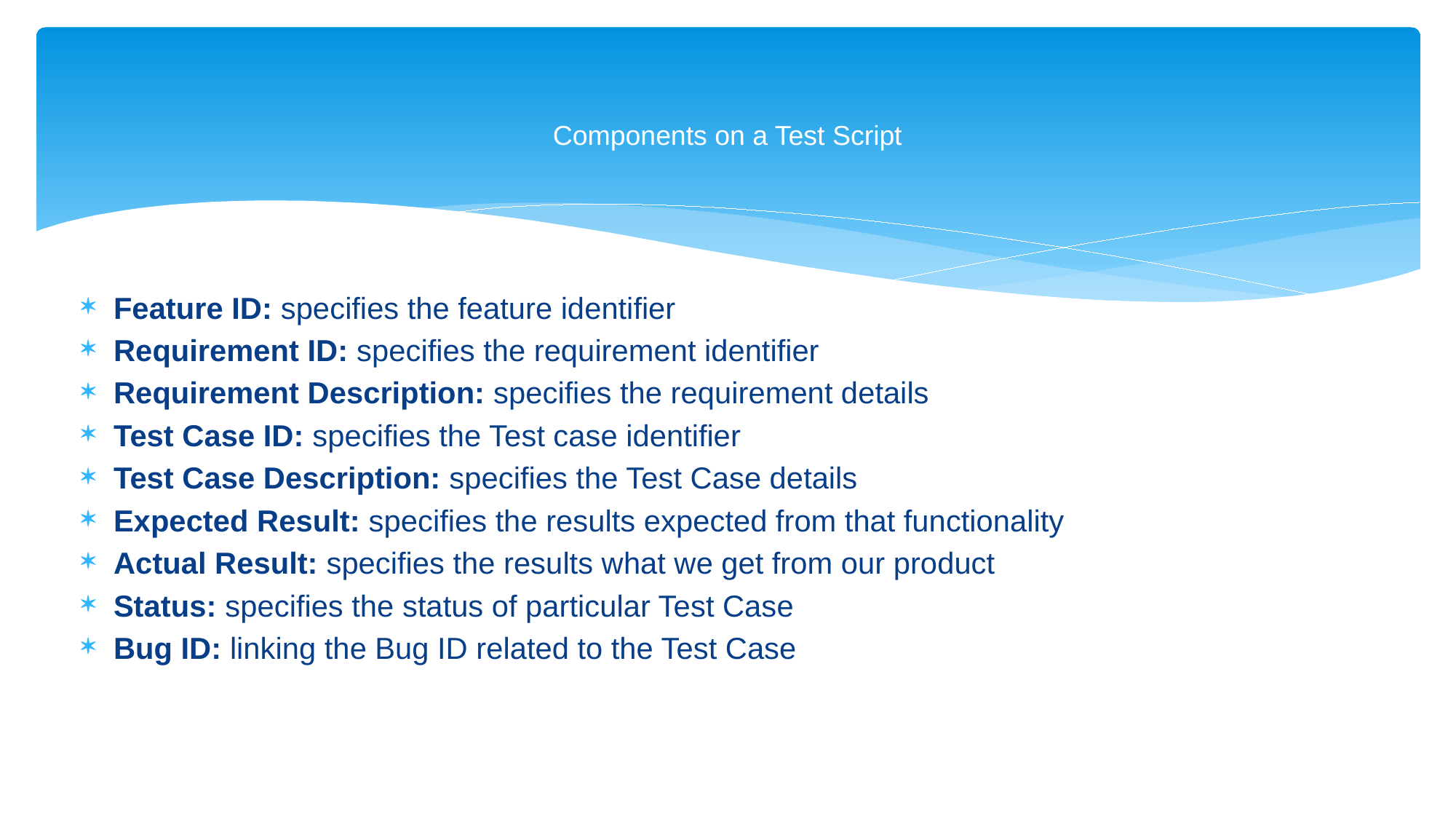

# Components on a Test Script
Feature ID: specifies the feature identifier
Requirement ID: specifies the requirement identifier
Requirement Description: specifies the requirement details
Test Case ID: specifies the Test case identifier
Test Case Description: specifies the Test Case details
Expected Result: specifies the results expected from that functionality
Actual Result: specifies the results what we get from our product
Status: specifies the status of particular Test Case
Bug ID: linking the Bug ID related to the Test Case